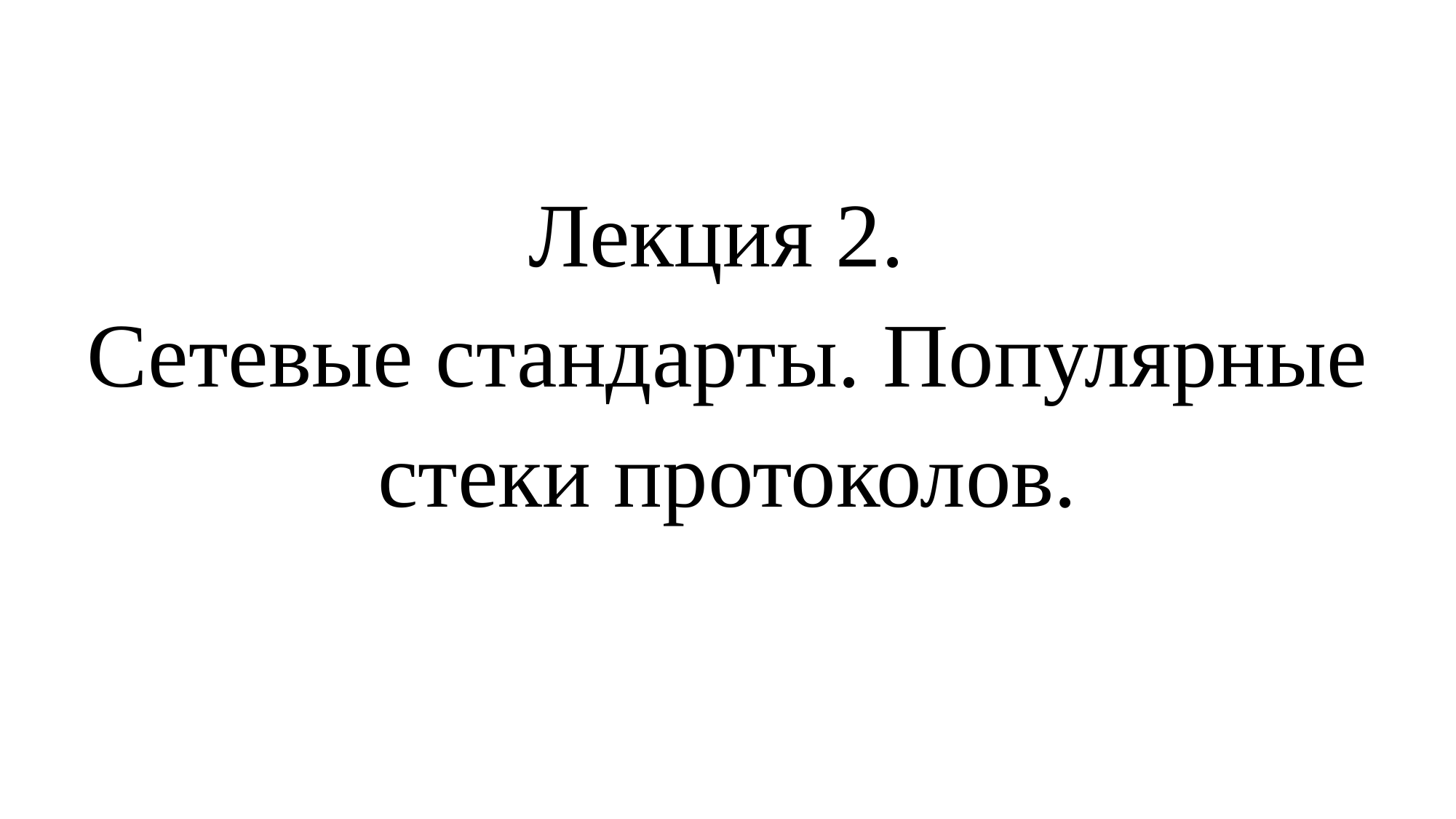

# Лекция 2. Сетевые стандарты. Популярные стеки протоколов.